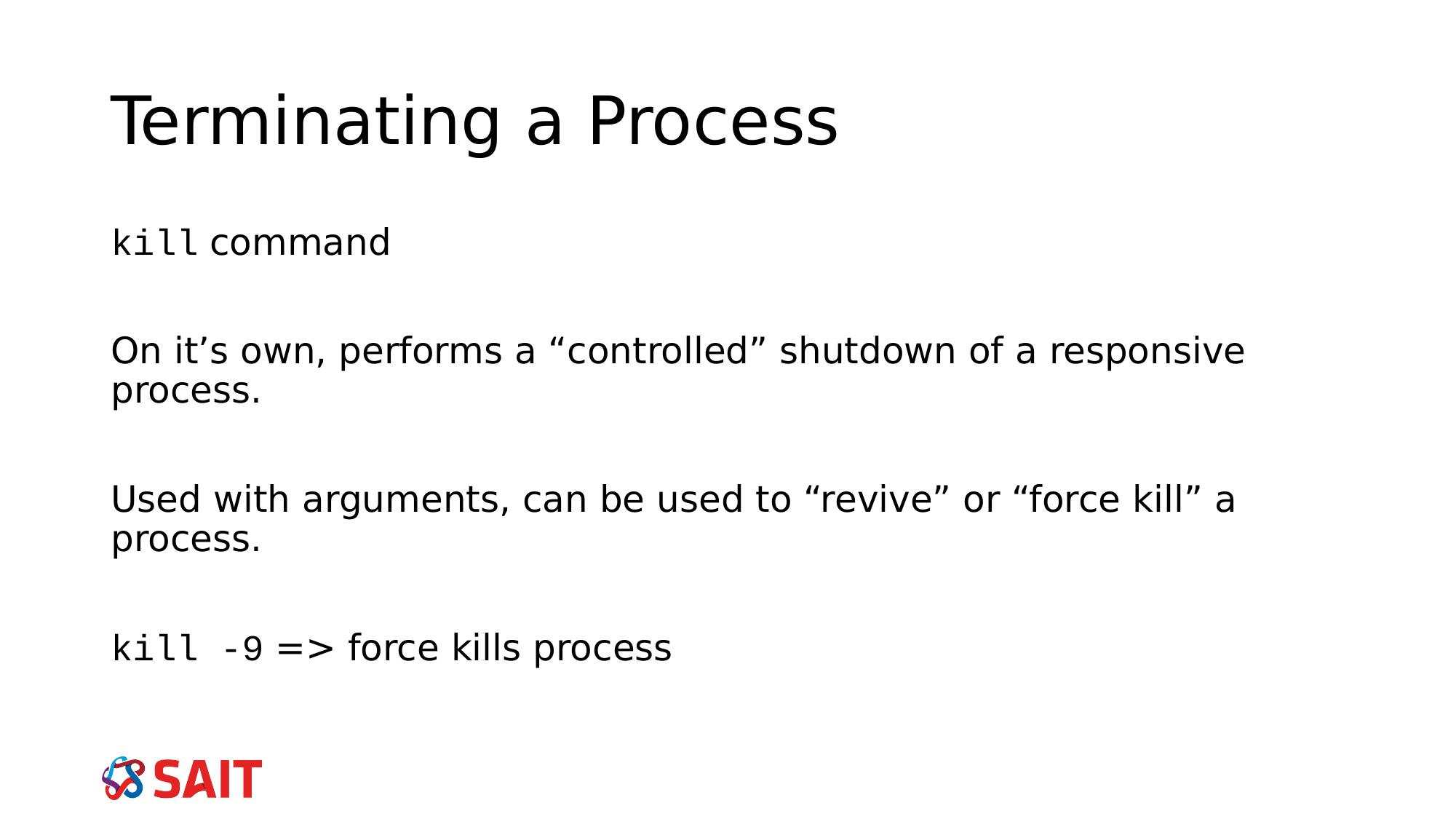

# Terminating a Process
kill command

On it’s own, performs a “controlled” shutdown of a responsive process.

Used with arguments, can be used to “revive” or “force kill” a process.

kill -9 => force kills process